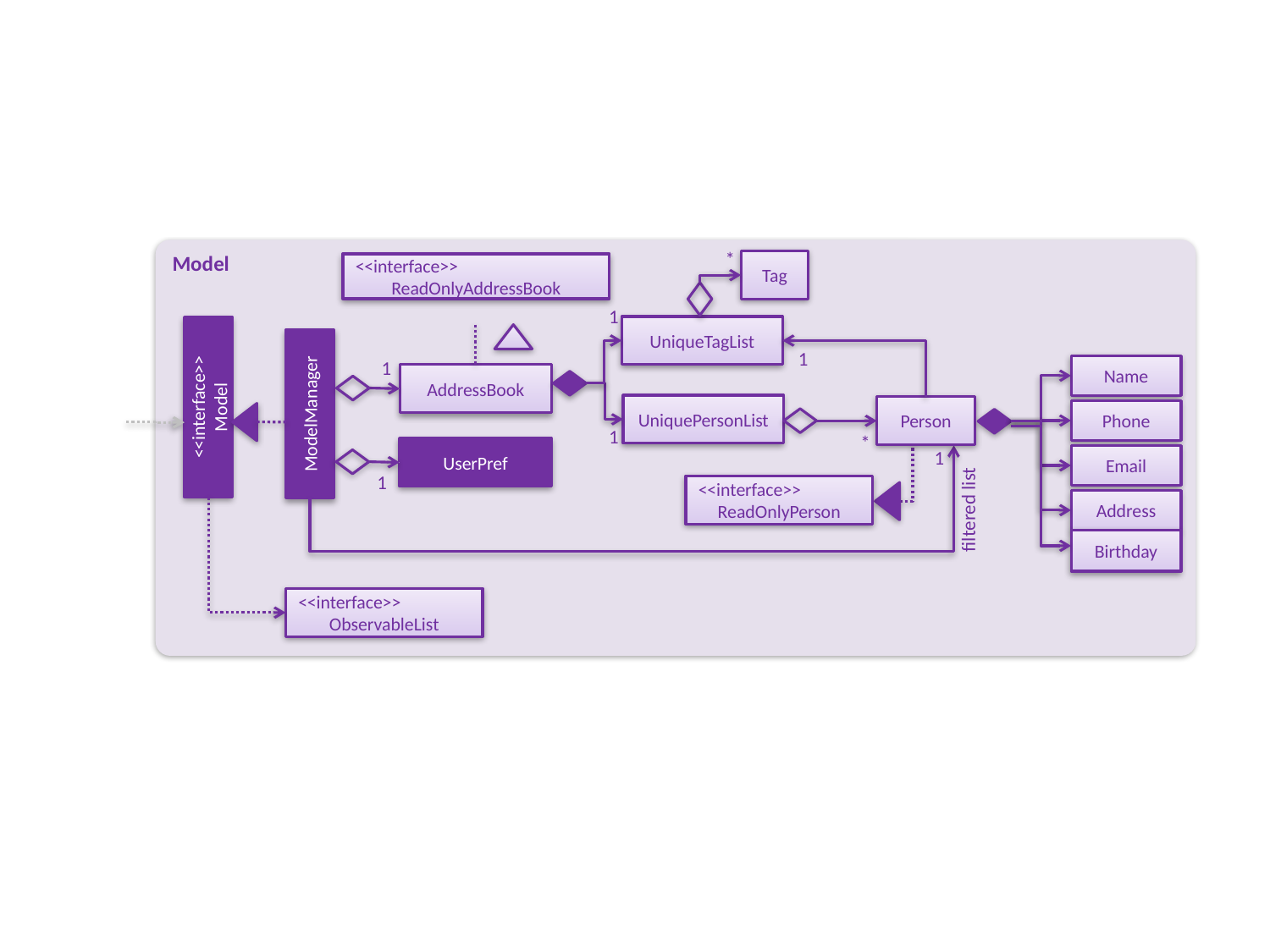

Model
*
Tag
<<interface>>
ReadOnlyAddressBook

1
UniqueTagList

1
1
Name
AddressBook

<<interface>>
Model

ModelManager
UniquePersonList
Person
Phone

1

*
UserPref

1
Email

1
<<interface>>
ReadOnlyPerson
filtered list

Address

Birthday
<<interface>>
ObservableList